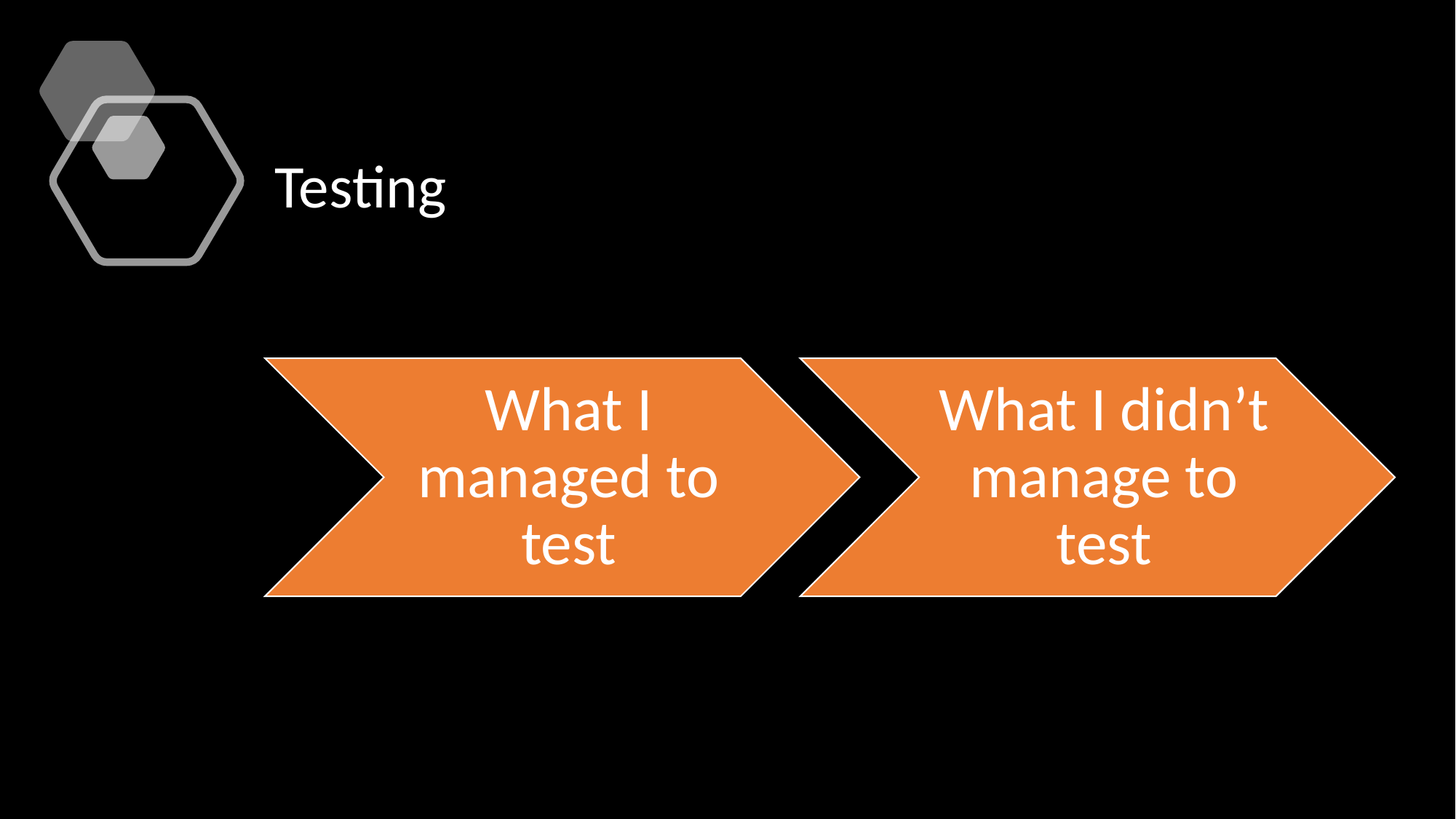

# Testing
What I managed to test
What I didn’t manage to test